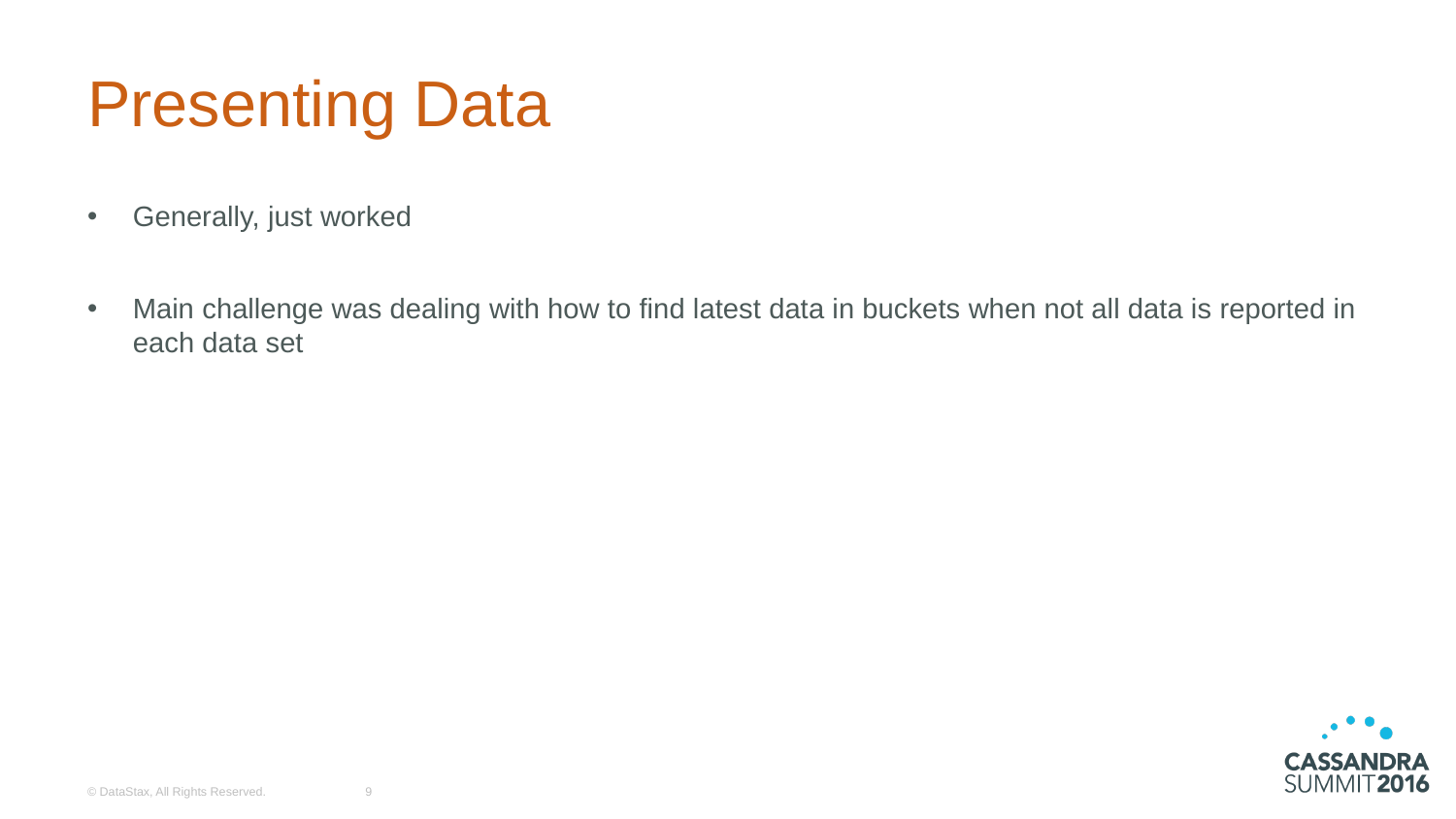

# Presenting Data
Generally, just worked

Main challenge was dealing with how to find latest data in buckets when not all data is reported in each data set
© DataStax, All Rights Reserved.
9